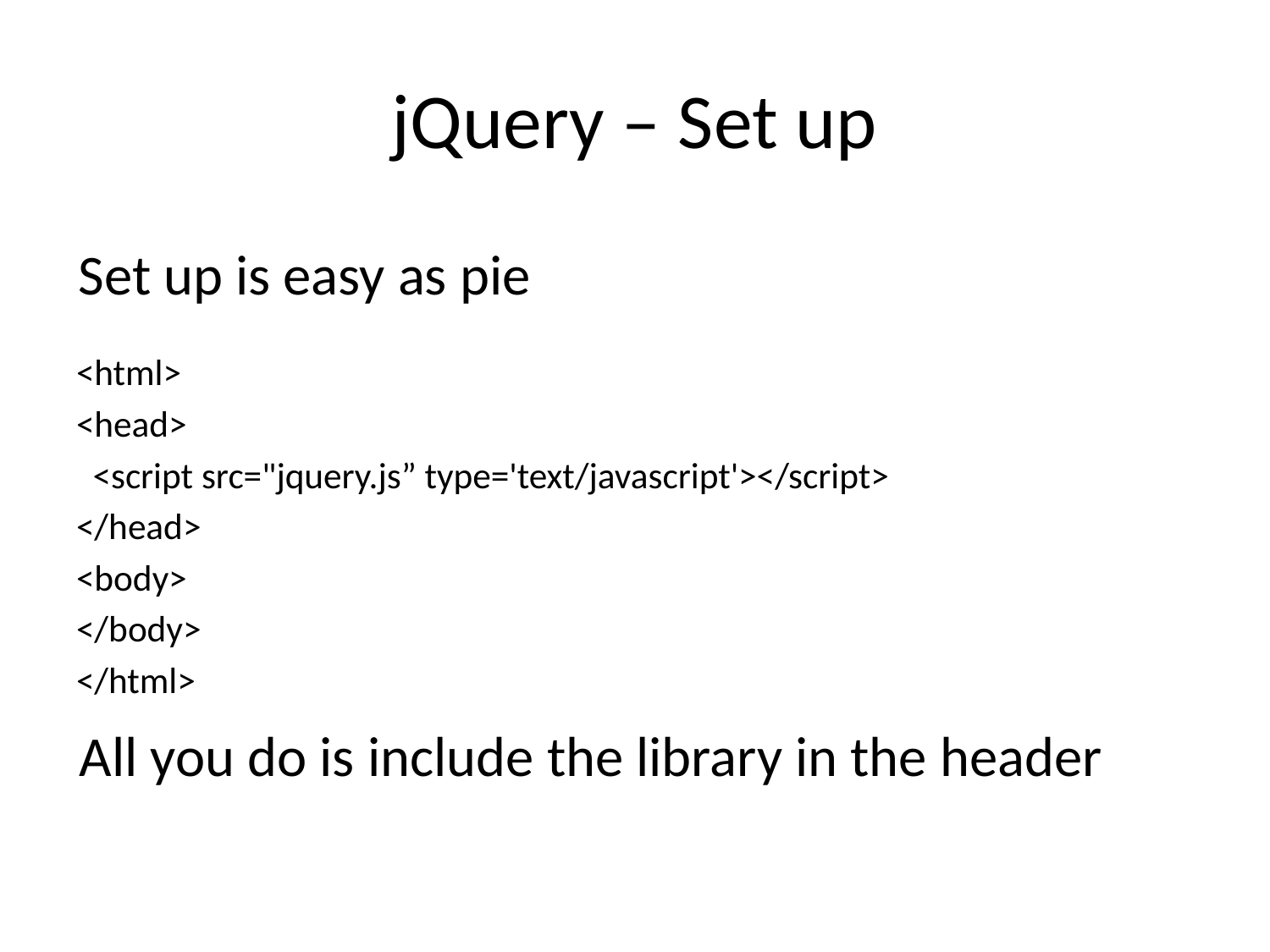

# jQuery – Set up
Set up is easy as pie
<html>
<head>
  <script src="jquery.js” type='text/javascript'></script>
</head>
<body>
</body>
</html>
All you do is include the library in the header